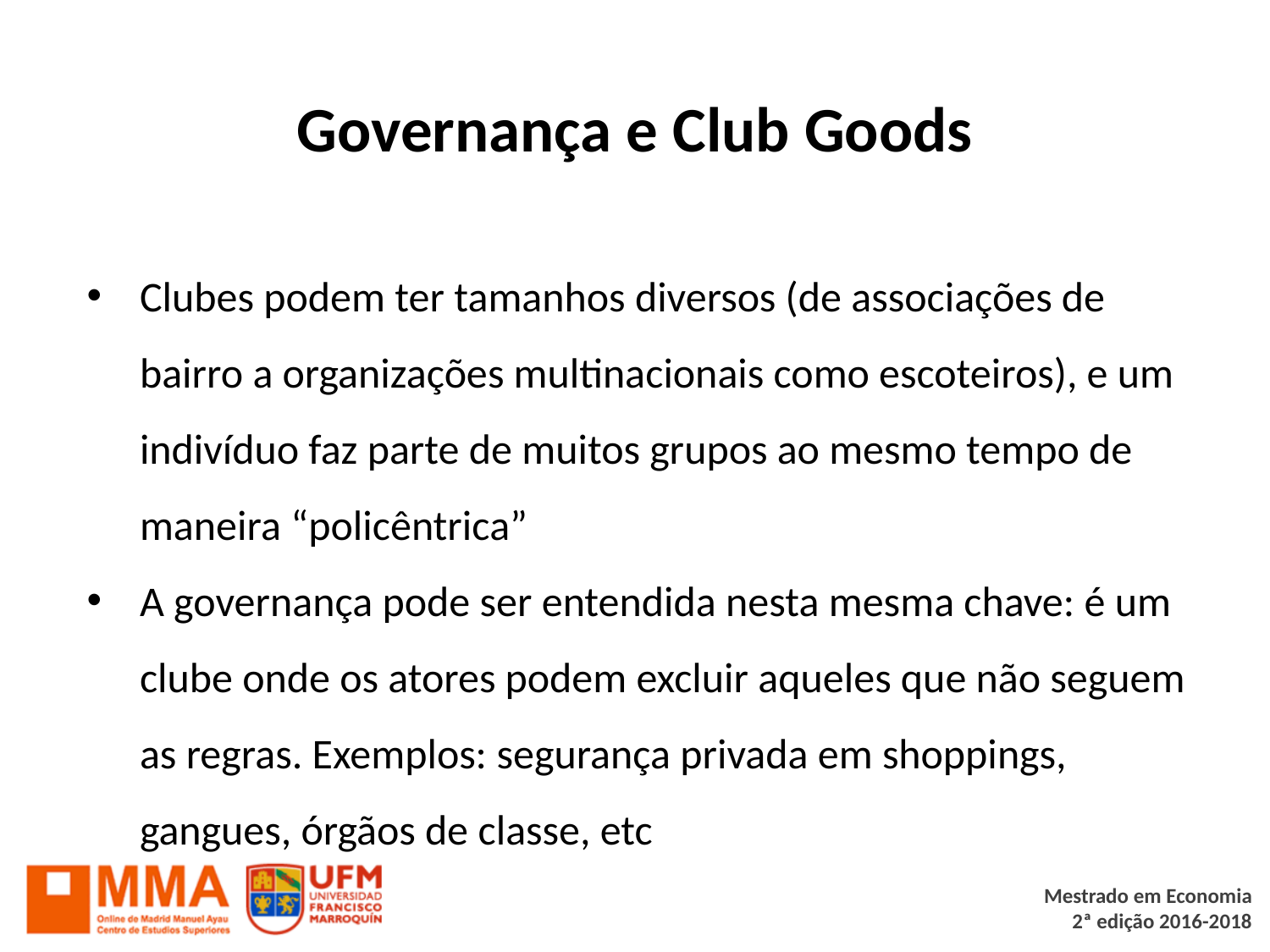

# Governança e Club Goods
Clubes podem ter tamanhos diversos (de associações de bairro a organizações multinacionais como escoteiros), e um indivíduo faz parte de muitos grupos ao mesmo tempo de maneira “policêntrica”
A governança pode ser entendida nesta mesma chave: é um clube onde os atores podem excluir aqueles que não seguem as regras. Exemplos: segurança privada em shoppings, gangues, órgãos de classe, etc